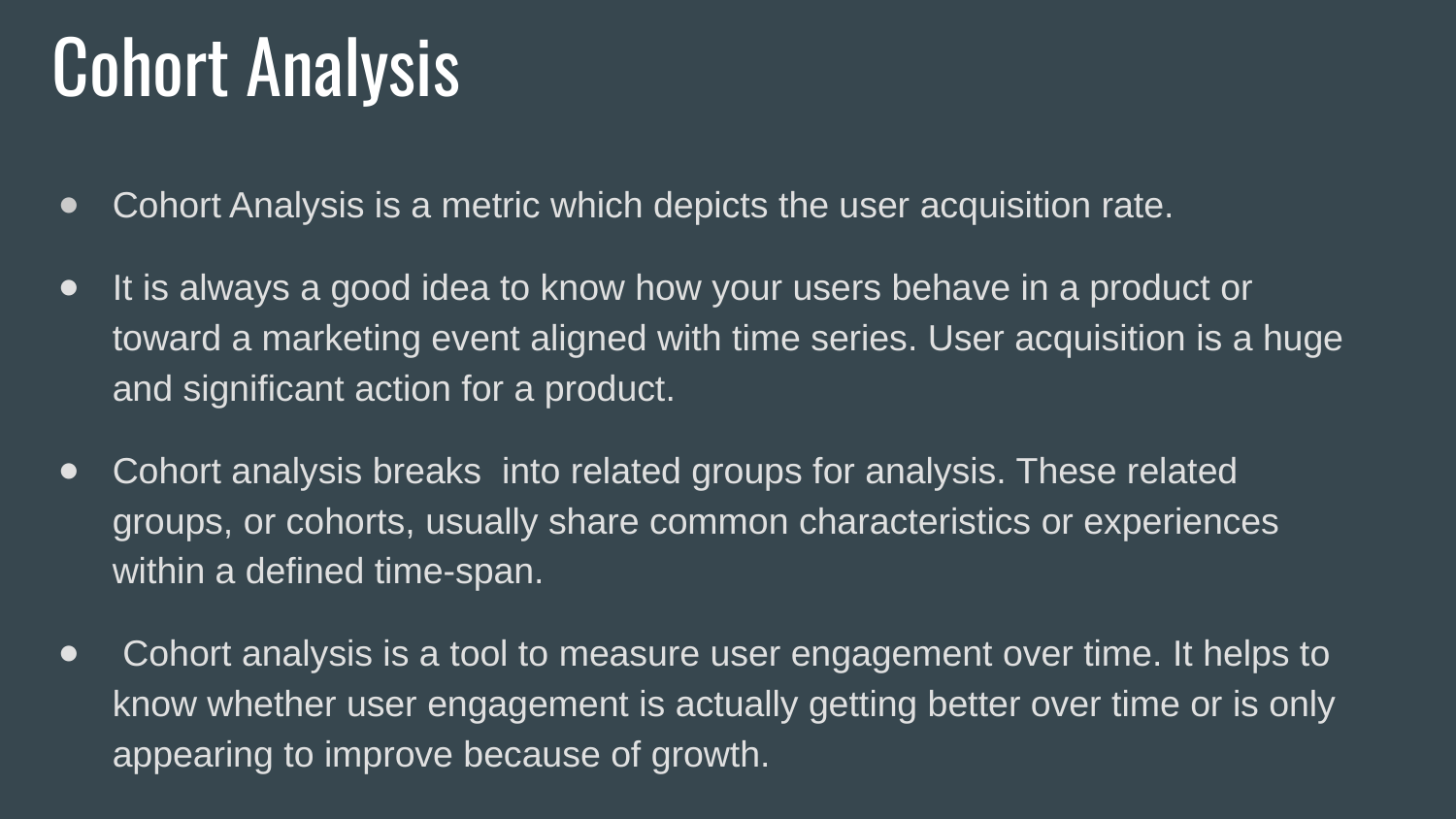

# Cohort Analysis
Cohort Analysis is a metric which depicts the user acquisition rate.
It is always a good idea to know how your users behave in a product or toward a marketing event aligned with time series. User acquisition is a huge and significant action for a product.
Cohort analysis breaks  into related groups for analysis. These related groups, or cohorts, usually share common characteristics or experiences within a defined time-span.
 Cohort analysis is a tool to measure user engagement over time. It helps to know whether user engagement is actually getting better over time or is only appearing to improve because of growth.